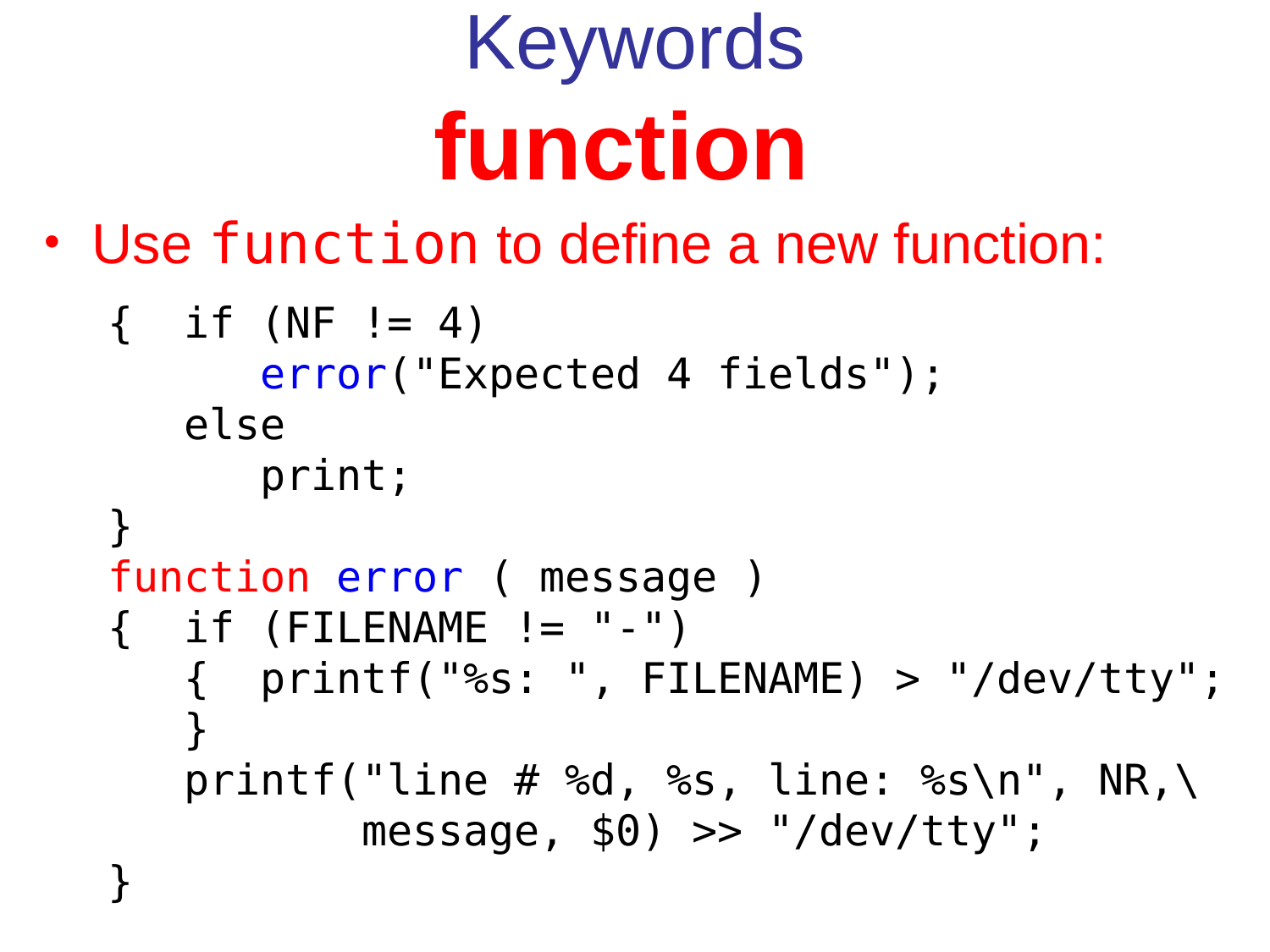

Keywords
function
Use function to define a new function:
{  if (NF != 4)
      error("Expected 4 fields");
   else
      print;
}
function error ( message )
{  if (FILENAME != "-")
   {  printf("%s: ", FILENAME) > "/dev/tty";
   }
   printf("line # %d, %s, line: %s\n", NR,\
          message, $0) >> "/dev/tty";
}